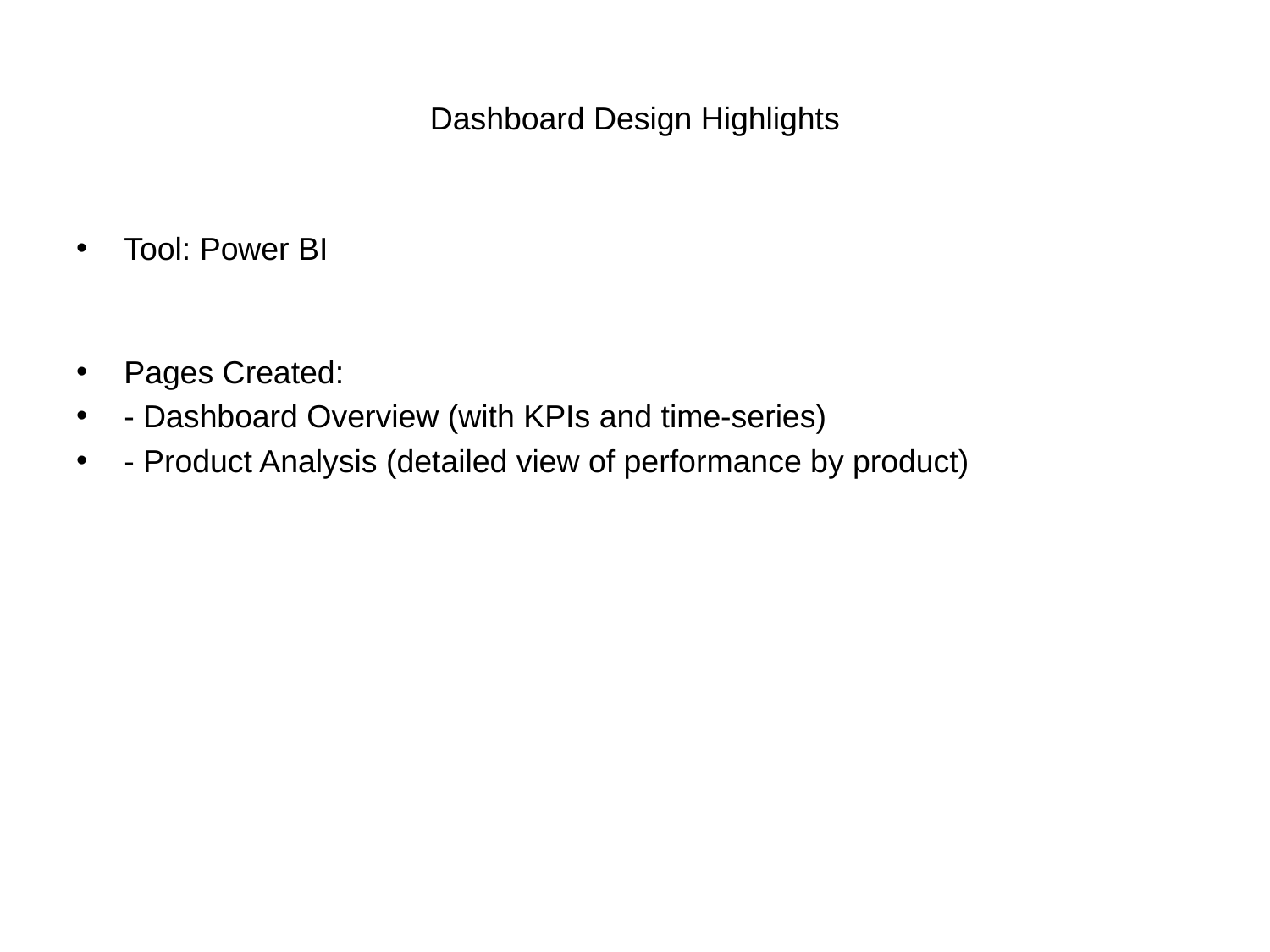

# Dashboard Design Highlights
Tool: Power BI

Pages Created:
- Dashboard Overview (with KPIs and time-series)
- Product Analysis (detailed view of performance by product)